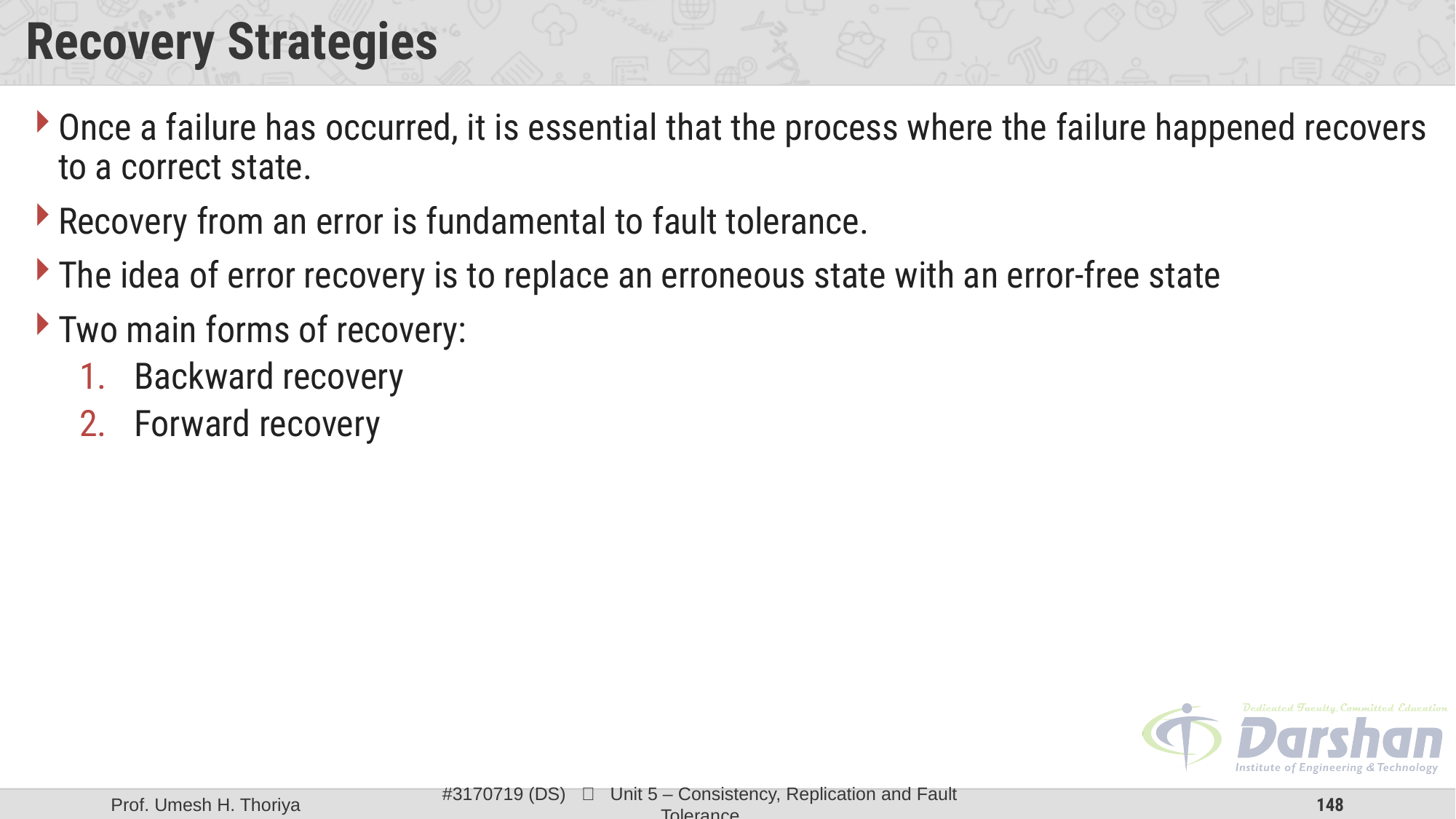

# Recovery Strategies
Once a failure has occurred, it is essential that the process where the failure happened recovers to a correct state.
Recovery from an error is fundamental to fault tolerance.
The idea of error recovery is to replace an erroneous state with an error-free state
Two main forms of recovery:
Backward recovery
Forward recovery